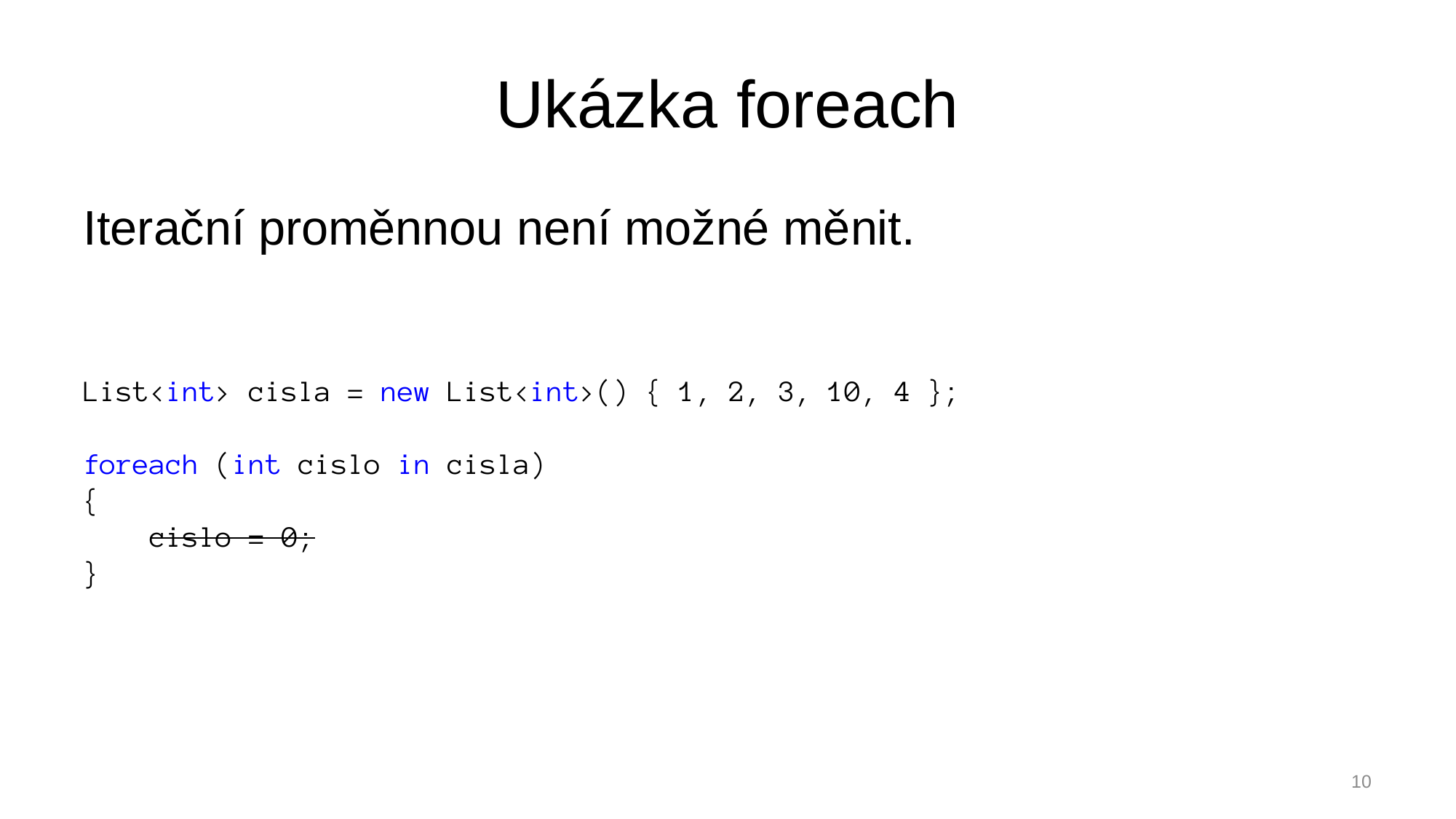

# Ukázka foreach
Iterační proměnnou není možné měnit.
List<int> cisla = new List<int>() { 1, 2, 3, 10, 4 };

foreach (int cislo in cisla)
{
    cislo = 0;
}
10